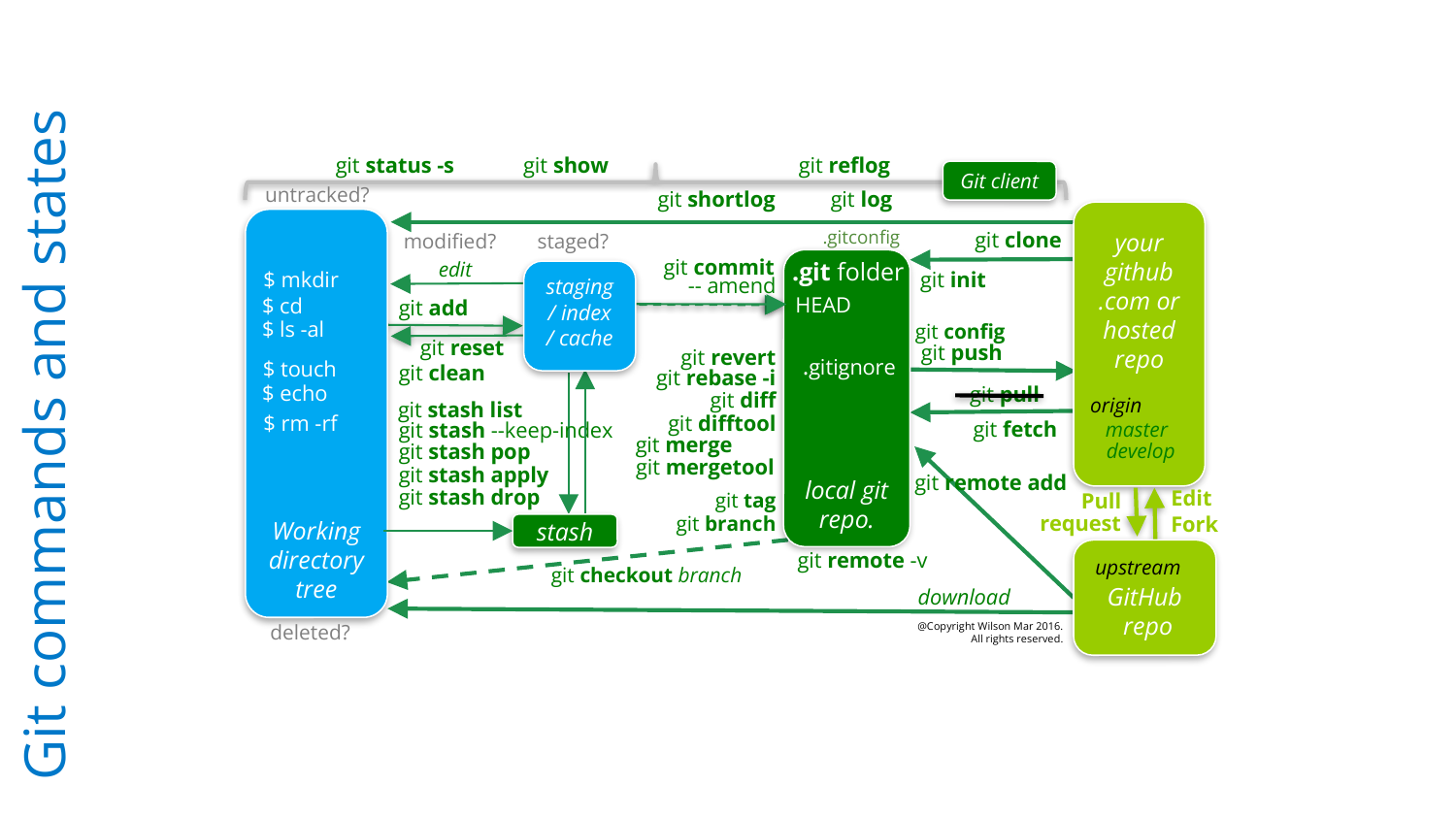

git status -s
git show
git reflog
Git client
untracked?
git shortlog
git log
your
github
.com or hosted
repo

Working directory
tree
.gitconfig
git clone
modified?
staged?
git commit
.git folder
edit

local git
repo.
$ mkdir
git init
staging
/ index
/ cache
-- amend
HEAD
$ cd
git add
$ ls -al
git config
git reset
git push
git revert
.gitignore
$ touch
git merge
git clean
git rebase -i
# Git commands and states
$ echo
git pull
git diff
origin
git stash list
git difftool
$ rm -rf
git fetch
git stash --keep-index
master
git merge
develop
git stash pop
git mergetool
git stash apply
git remote add
git stash drop
Edit
git tag
Pull
request
Fork
git branch
stash
git remote -v
GitHub
 repo

upstream
git checkout branch
download
@Copyright Wilson Mar 2016.
All rights reserved.
deleted?